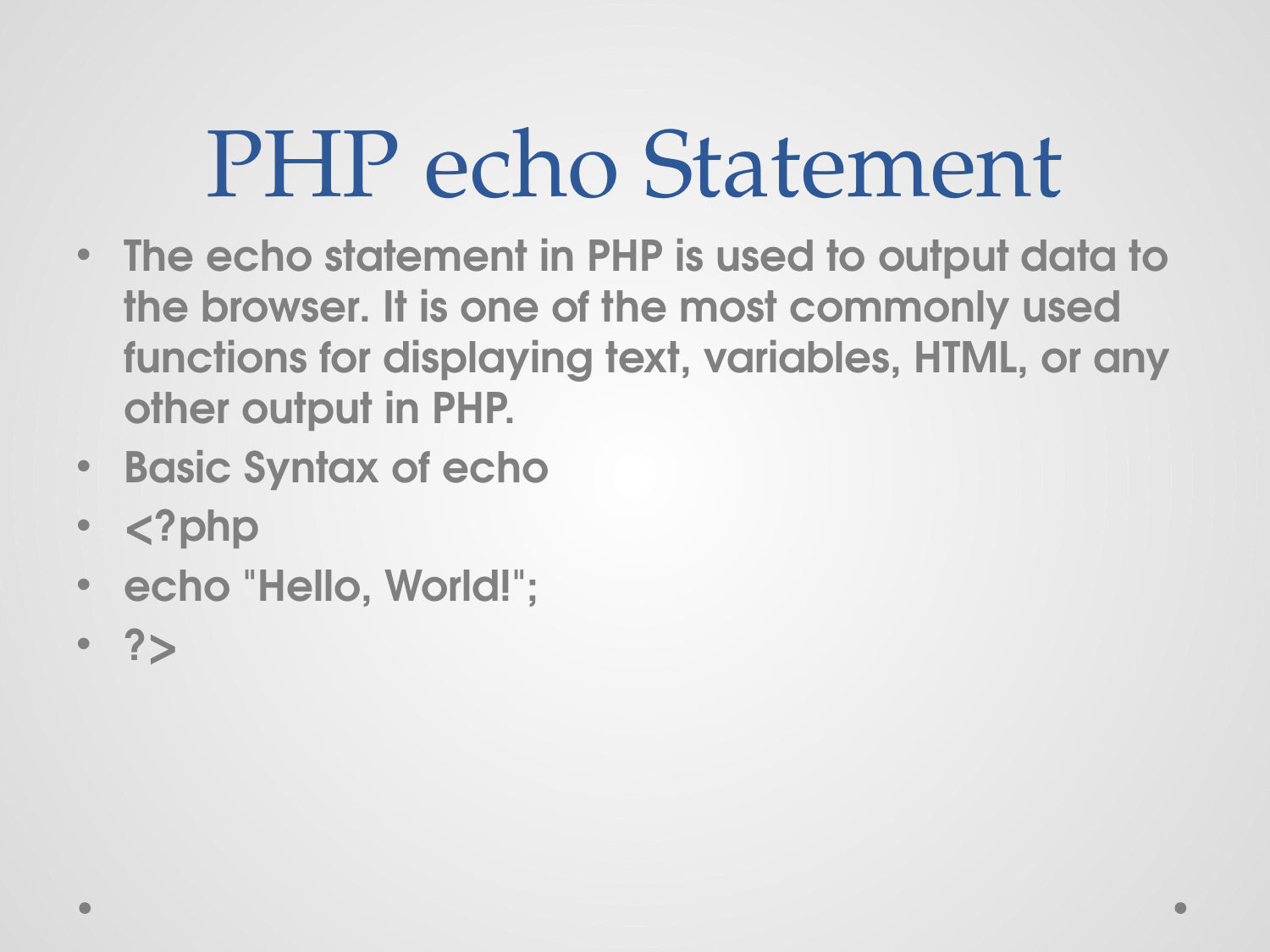

# PHP echo Statement
The echo statement in PHP is used to output data to the browser. It is one of the most commonly used functions for displaying text, variables, HTML, or any other output in PHP.
Basic Syntax of echo
<?php
echo "Hello, World!";
?>